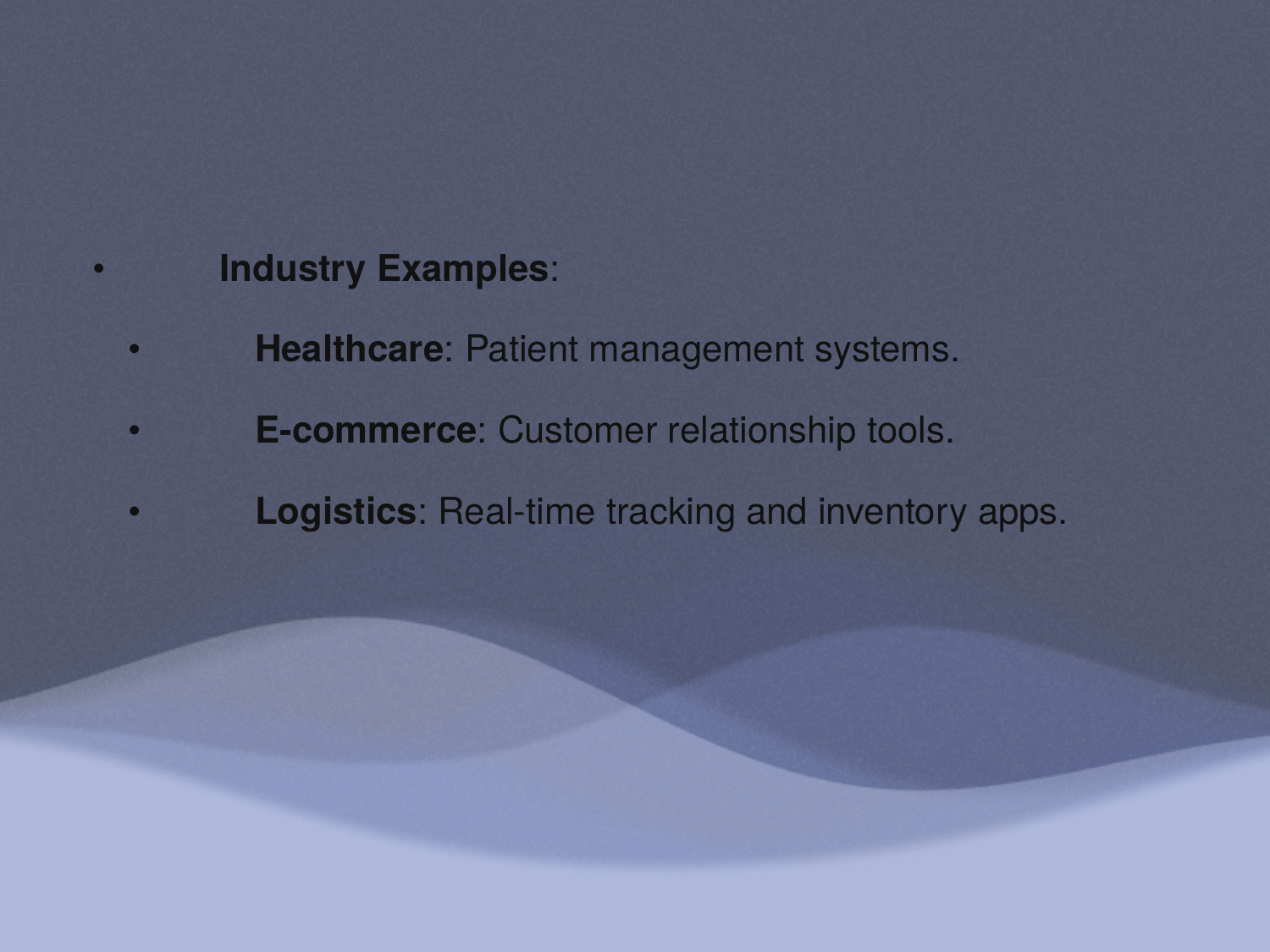

#
	•	Industry Examples:
	•	Healthcare: Patient management systems.
	•	E-commerce: Customer relationship tools.
	•	Logistics: Real-time tracking and inventory apps.